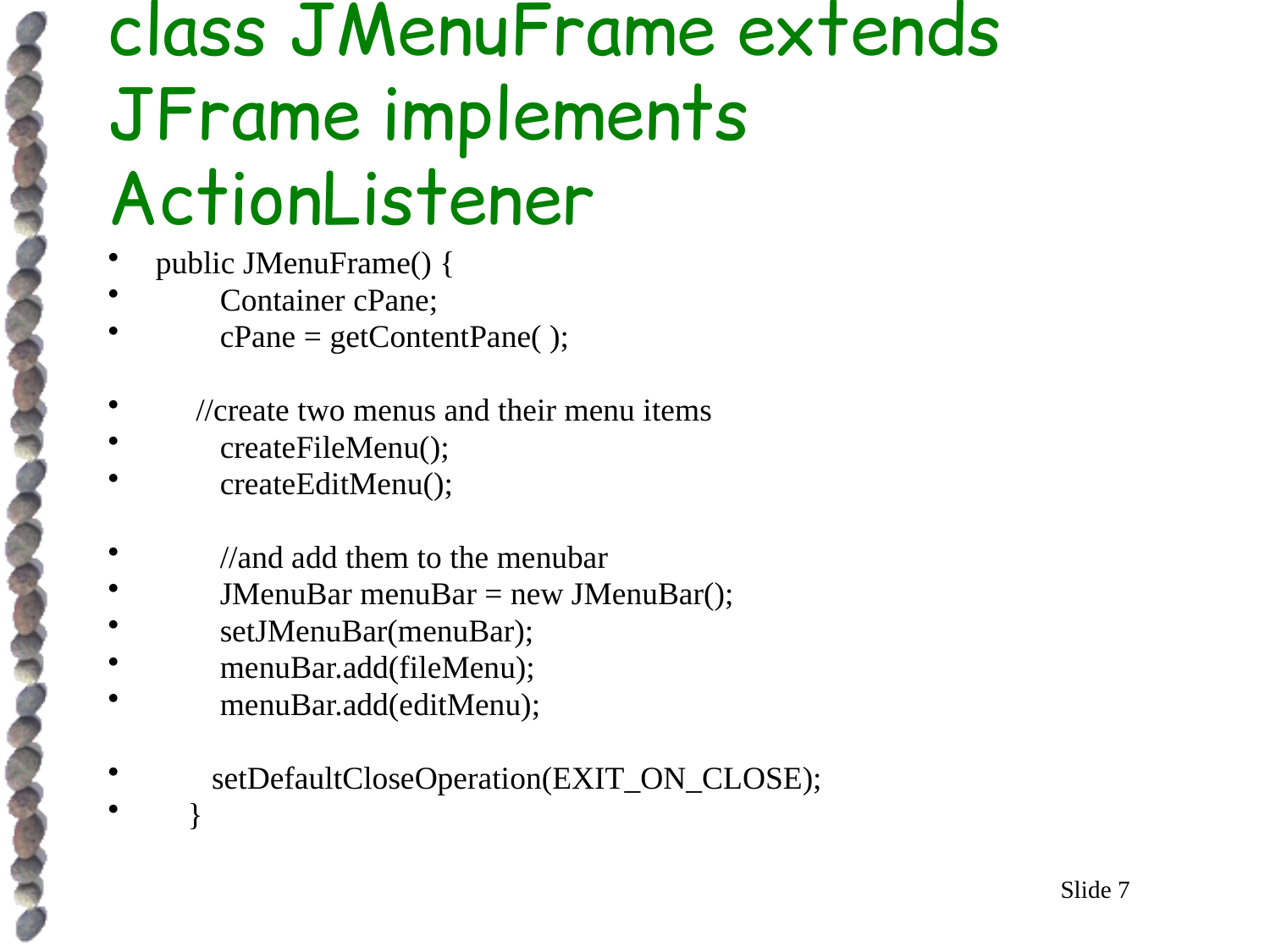

# class JMenuFrame extends JFrame implements ActionListener
public JMenuFrame() {
        Container cPane;
        cPane = getContentPane( );

     //create two menus and their menu items
        createFileMenu();
        createEditMenu();

        //and add them to the menubar
        JMenuBar menuBar = new JMenuBar();
        setJMenuBar(menuBar);
        menuBar.add(fileMenu);
        menuBar.add(editMenu);

       setDefaultCloseOperation(EXIT_ON_CLOSE);
    }
Slide 7